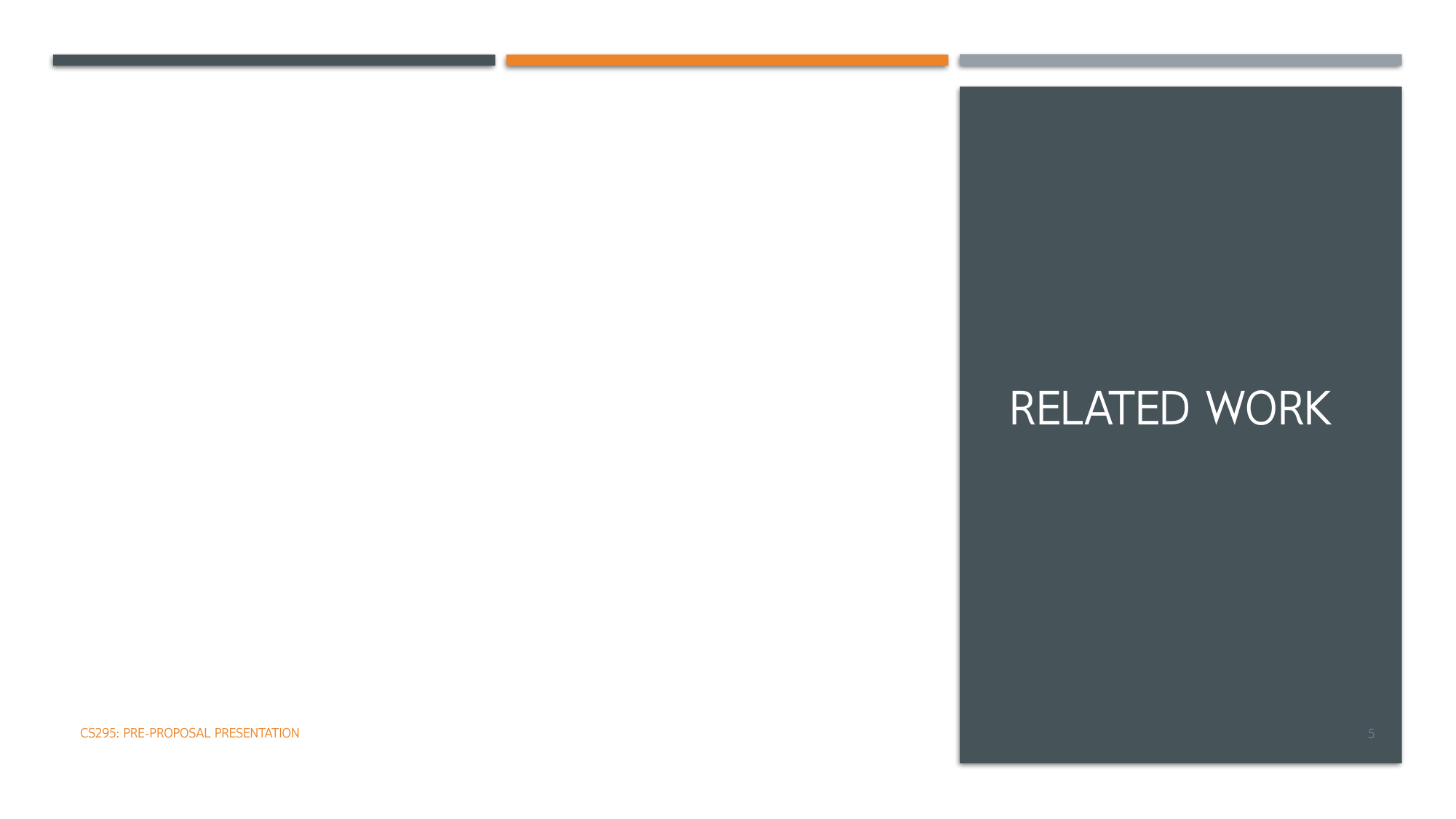

# Related work

CS295: Pre-Proposal Presentation
5